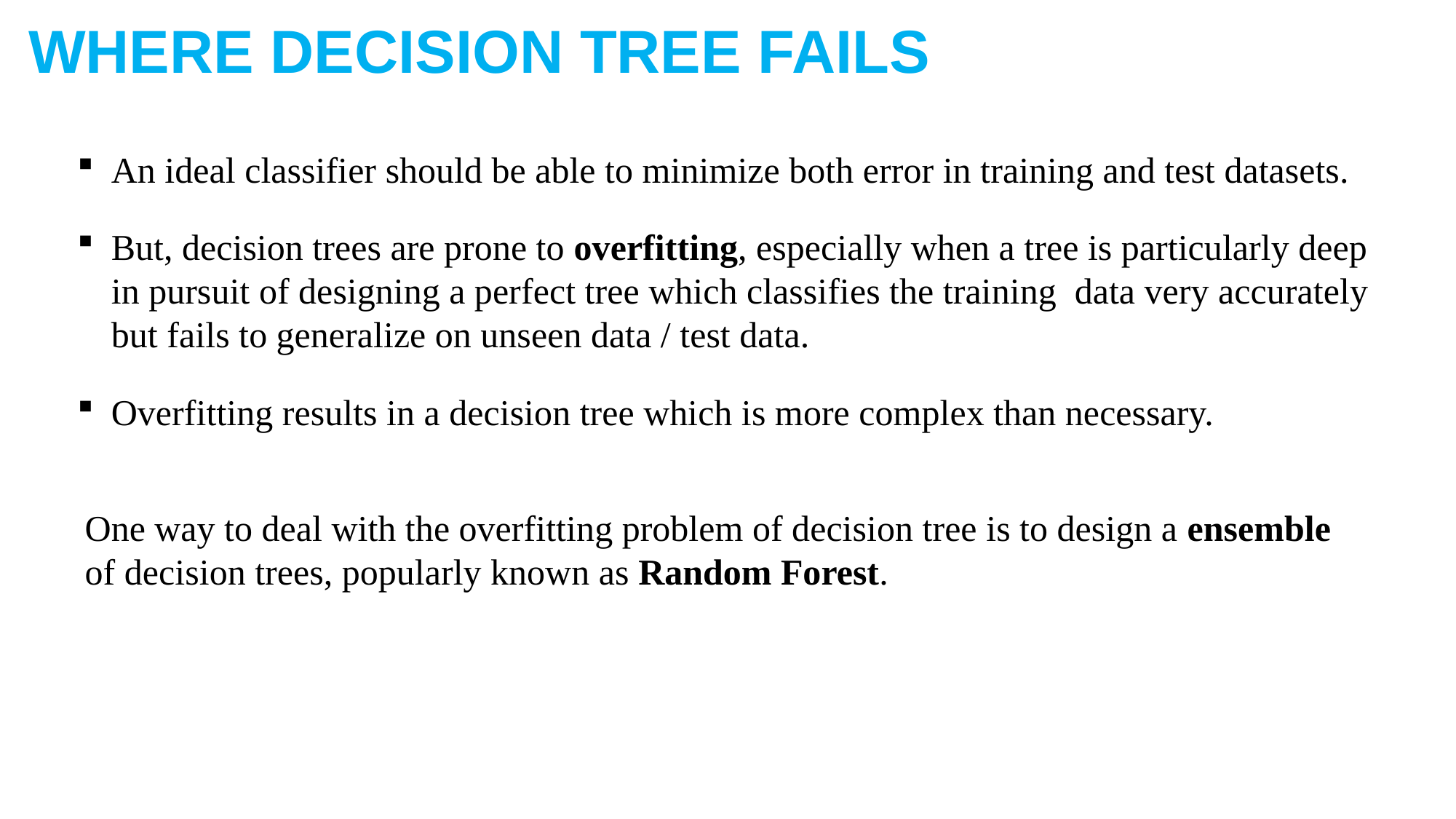

WHERE DECISION TREE FAILS
An ideal classifier should be able to minimize both error in training and test datasets.
But, decision trees are prone to overfitting, especially when a tree is particularly deep in pursuit of designing a perfect tree which classifies the training  data very accurately but fails to generalize on unseen data / test data.
Overfitting results in a decision tree which is more complex than necessary.
One way to deal with the overfitting problem of decision tree is to design a ensemble of decision trees, popularly known as Random Forest.